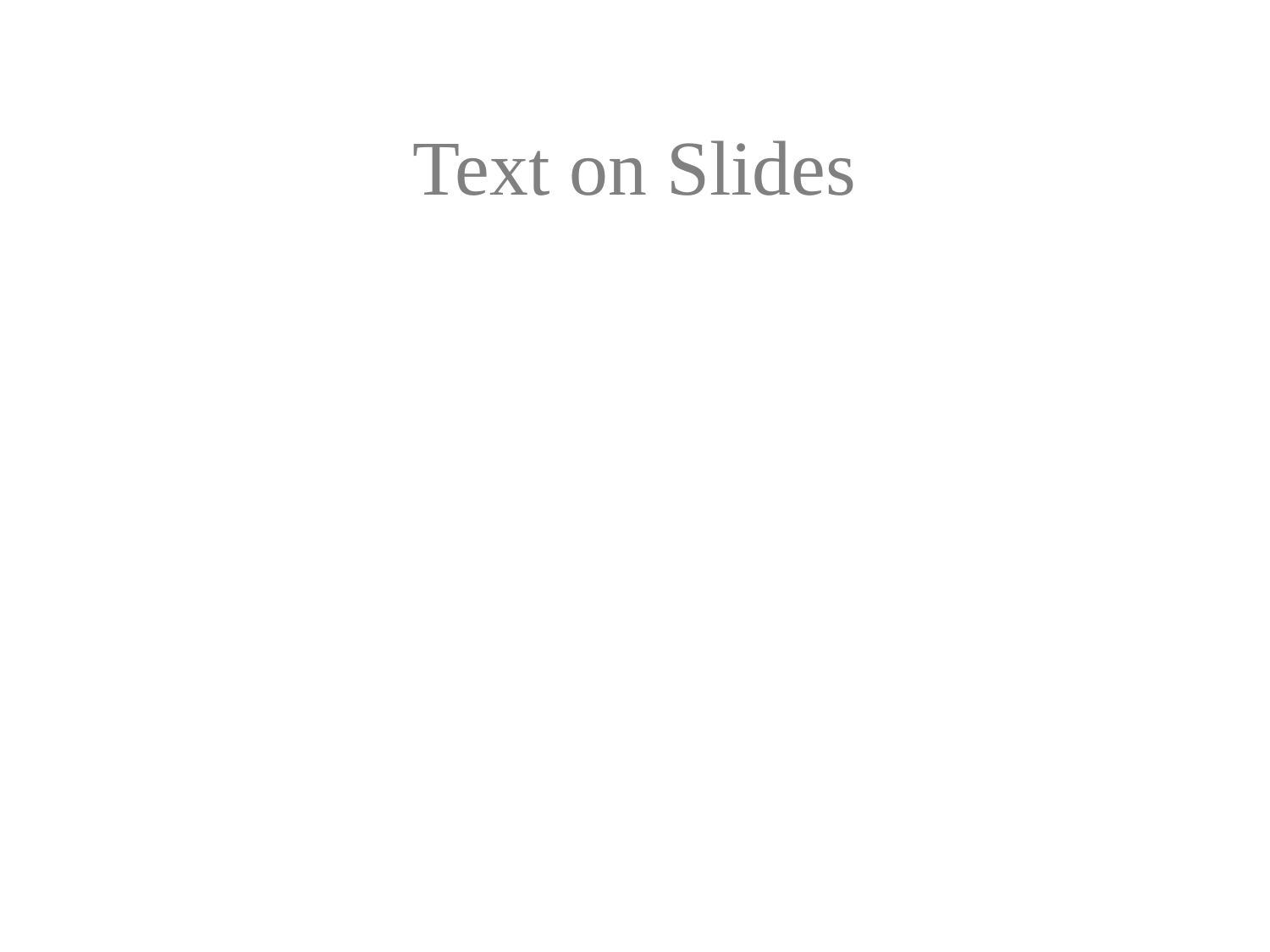

# Text on Slides
How much text should be on a slide?
Presentation vs. lecture
Bullet points